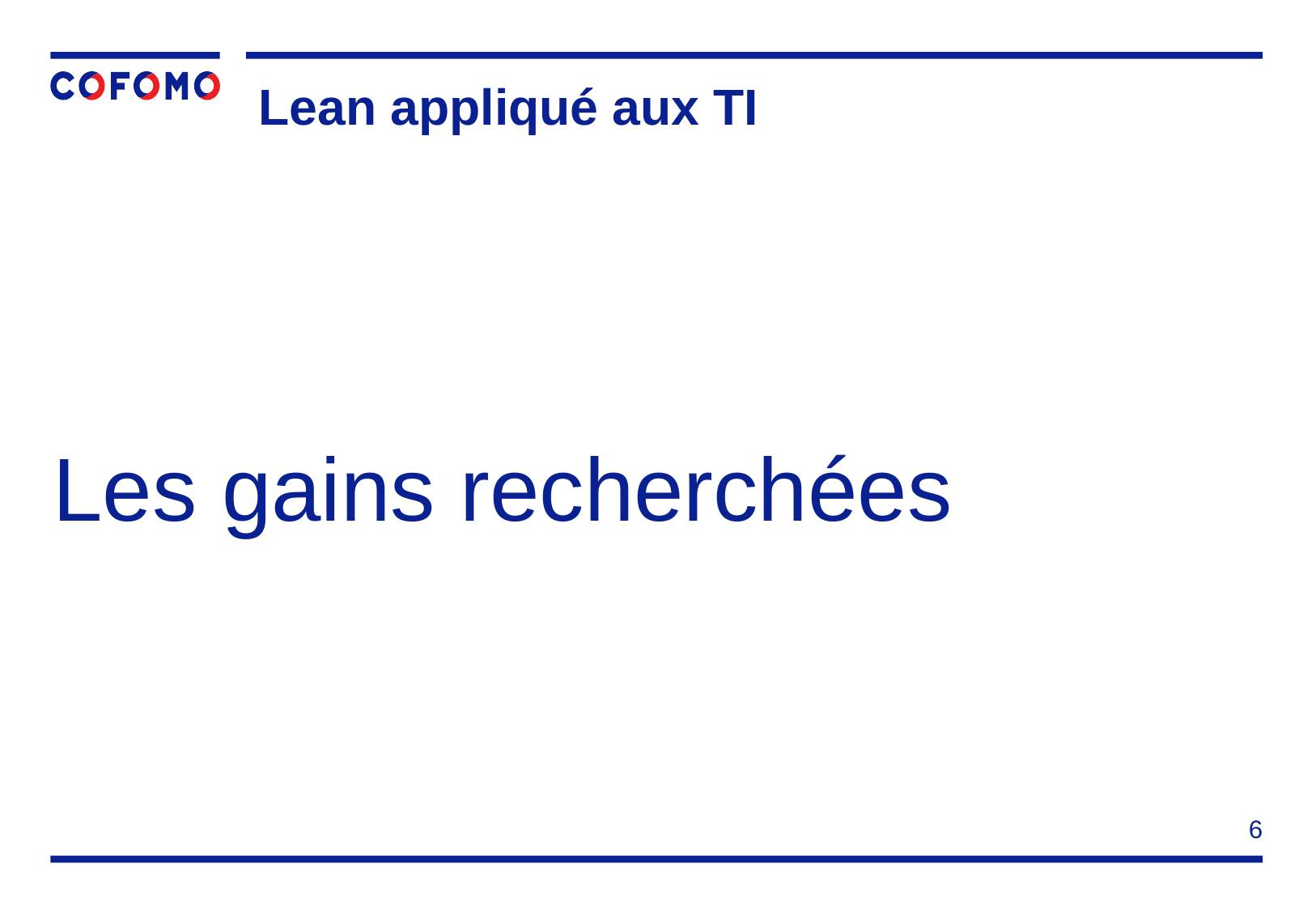

Lean appliqué aux TI
Les gains recherchées